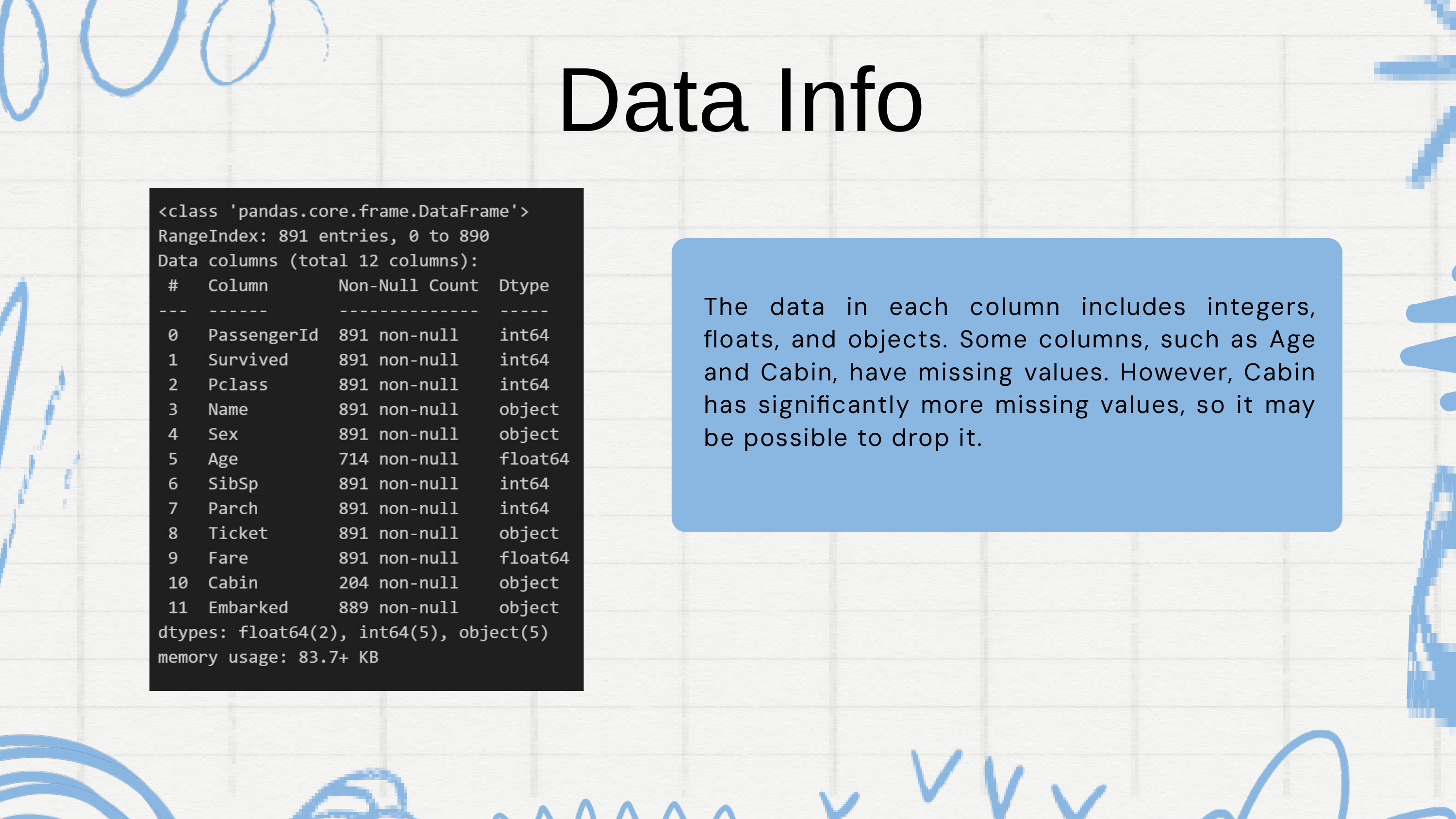

Data Info

The data in each column includes integers, floats, and objects. Some columns, such as Age and Cabin, have missing values. However, Cabin has significantly more missing values, so it may be possible to drop it.